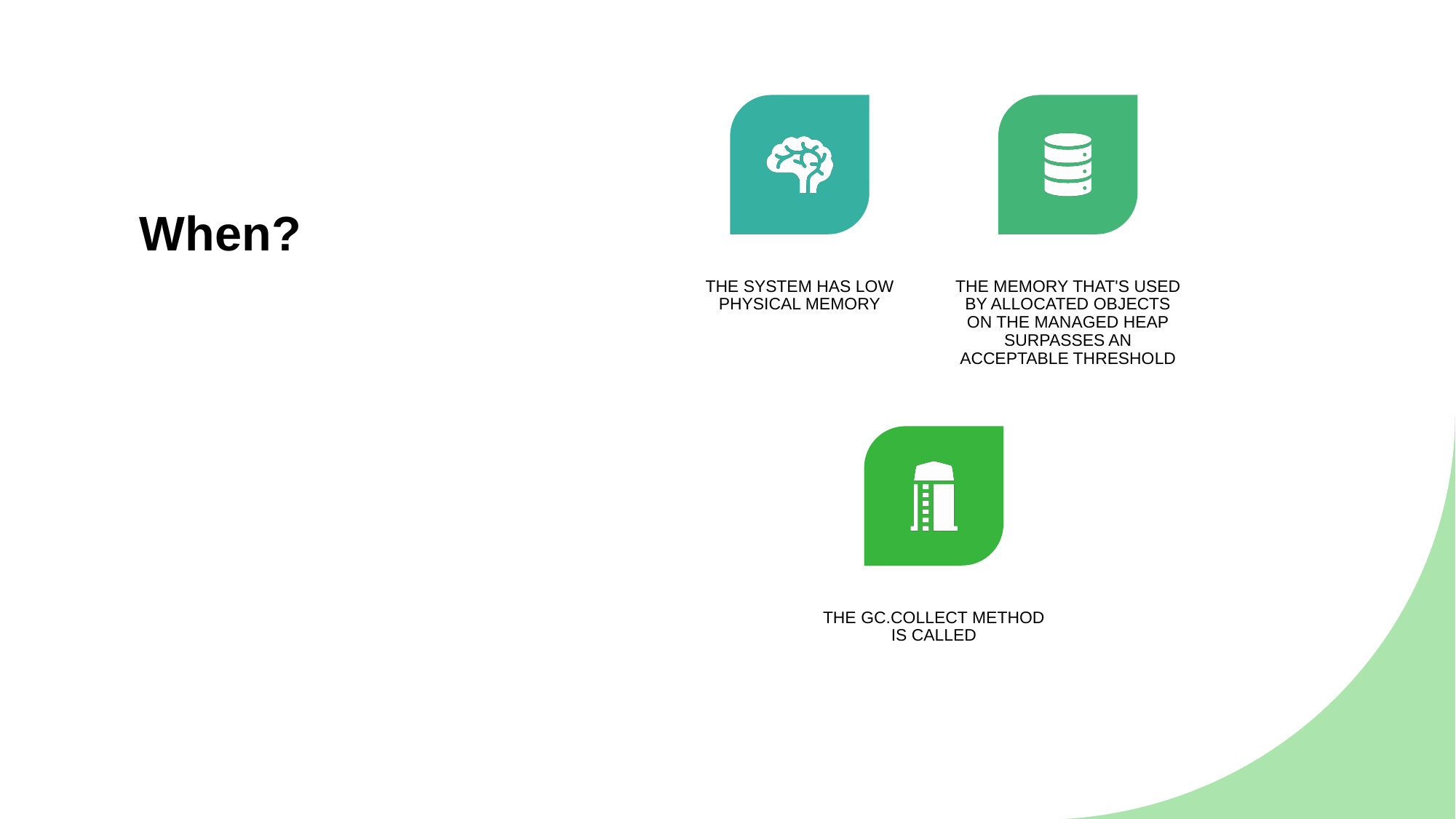

The system has low physical memory
The memory that's used by allocated objects on the managed heap surpasses an acceptable threshold
The GC.Collect method is called
# When?